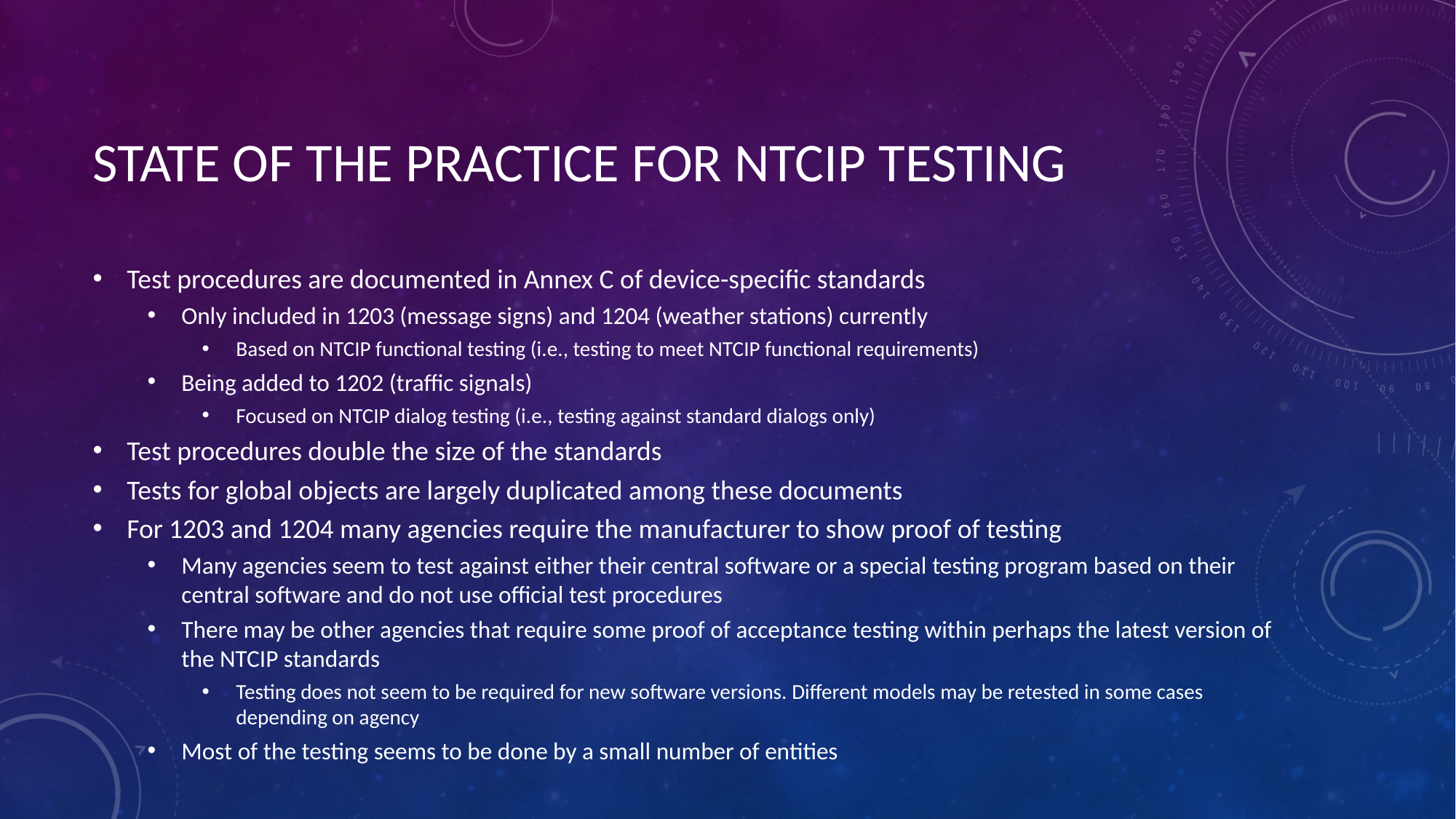

# State of the Practice for NTCIP Testing
Test procedures are documented in Annex C of device-specific standards
Only included in 1203 (message signs) and 1204 (weather stations) currently
Based on NTCIP functional testing (i.e., testing to meet NTCIP functional requirements)
Being added to 1202 (traffic signals)
Focused on NTCIP dialog testing (i.e., testing against standard dialogs only)
Test procedures double the size of the standards
Tests for global objects are largely duplicated among these documents
For 1203 and 1204 many agencies require the manufacturer to show proof of testing
Many agencies seem to test against either their central software or a special testing program based on their central software and do not use official test procedures
There may be other agencies that require some proof of acceptance testing within perhaps the latest version of the NTCIP standards
Testing does not seem to be required for new software versions. Different models may be retested in some cases depending on agency
Most of the testing seems to be done by a small number of entities